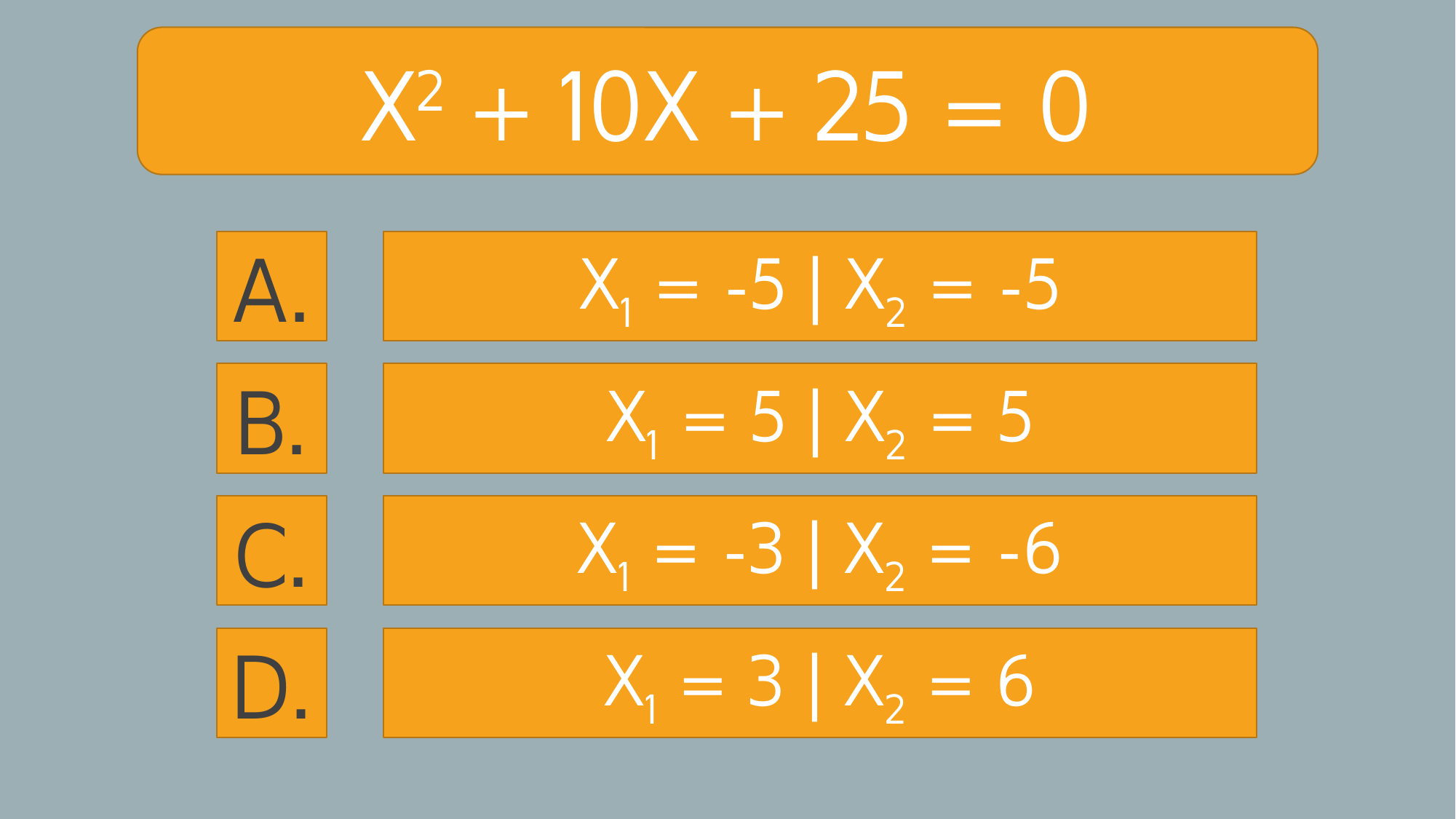

X2 + 10X + 25 = 0
A.
X1 = -5 | X2 = -5
B.
X1 = 5 | X2 = 5
C.
X1 = -3 | X2 = -6
D.
X1 = 3 | X2 = 6